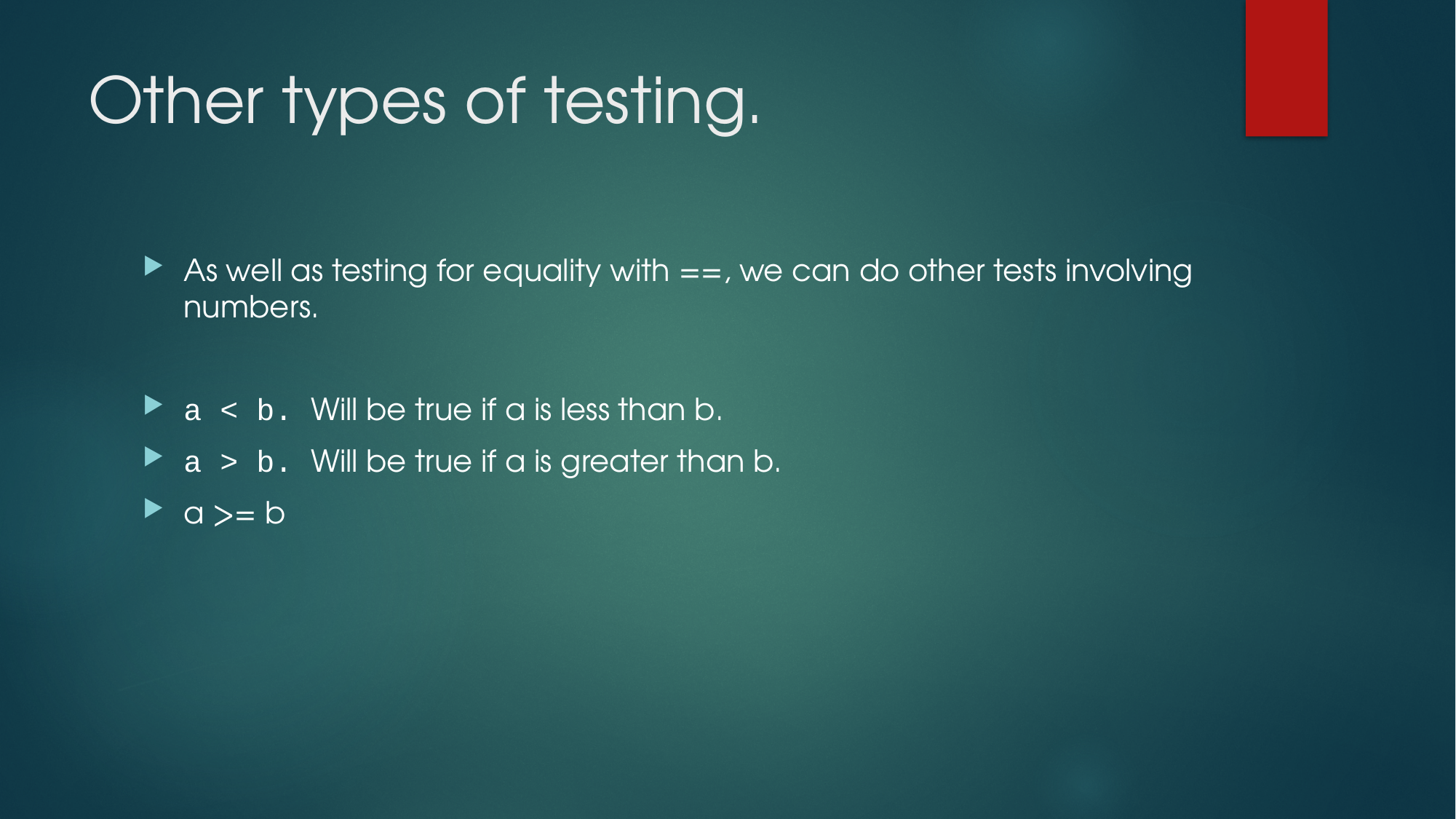

# Other types of testing.
As well as testing for equality with ==, we can do other tests involving numbers.

a < b. Will be true if a is less than b.
a > b. Will be true if a is greater than b.
a >= b